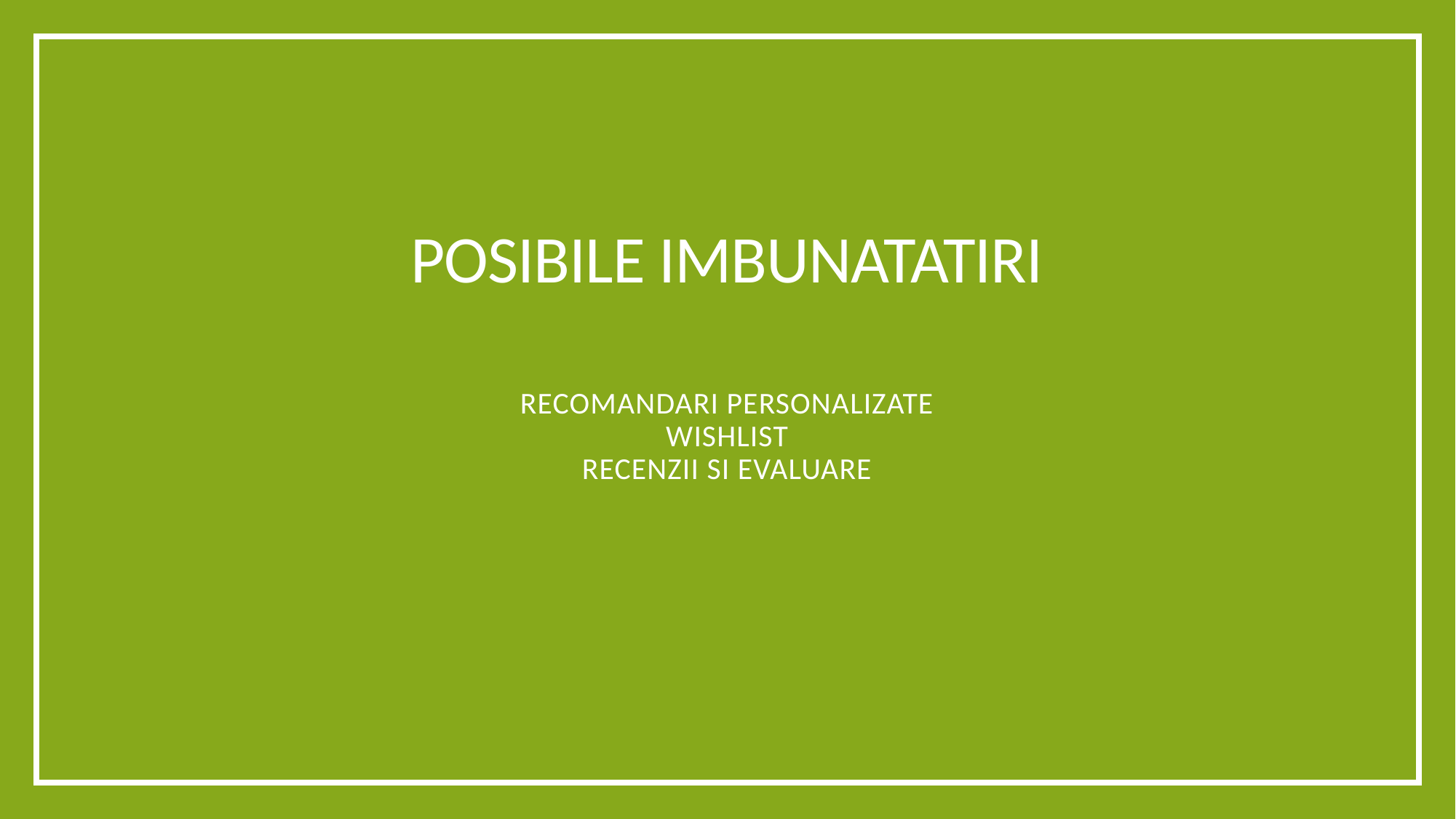

# Posibile imbunatatiri
Recomandari personalizate
Wishlist
Recenzii si evaluare